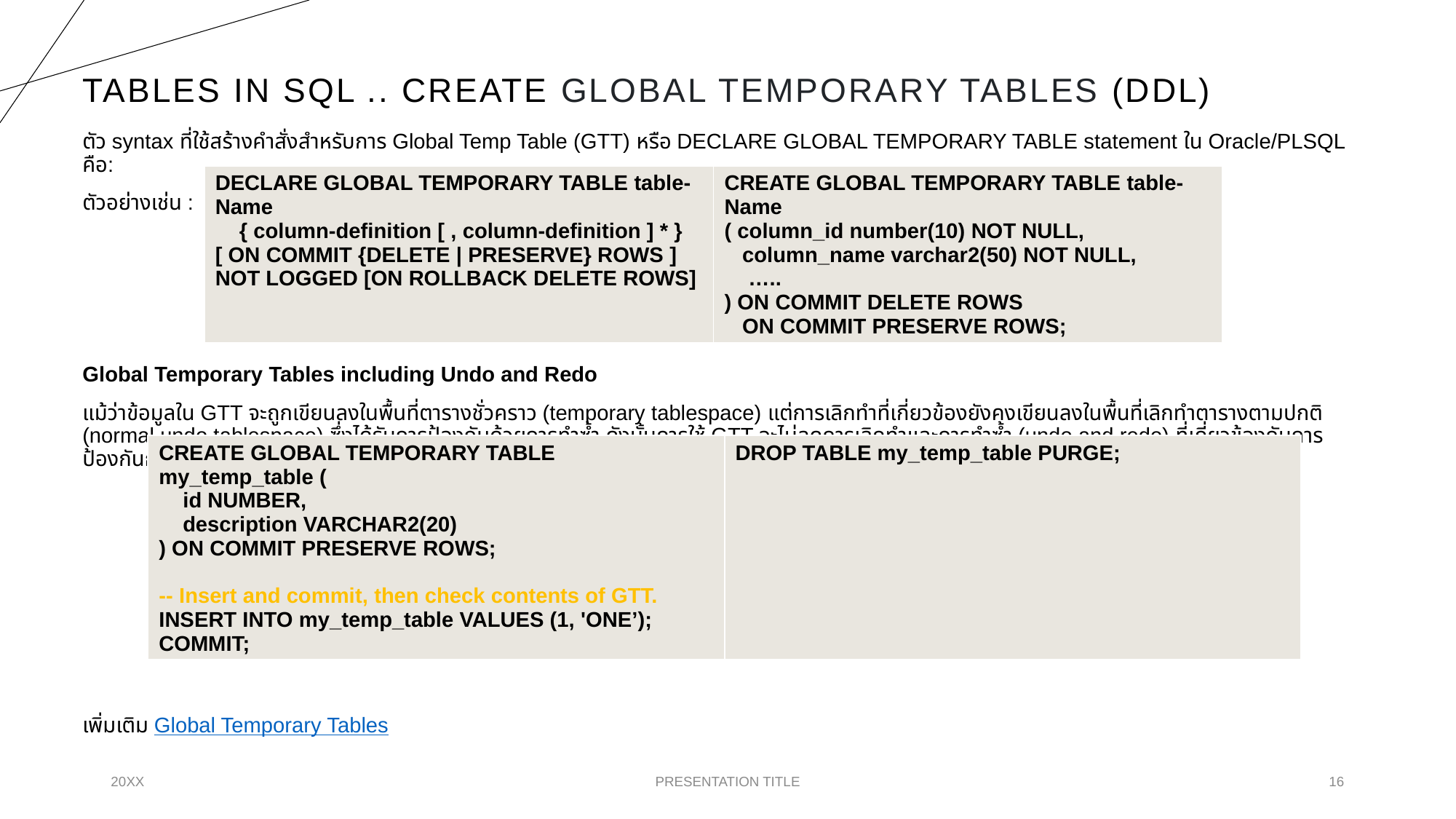

# Tables in SQL .. Create Global Temporary Tables (DDL)
ตัว syntax ที่ใช้สร้างคำสั่งสำหรับการ Global Temp Table (GTT) หรือ DECLARE GLOBAL TEMPORARY TABLE statement ใน Oracle/PLSQL คือ:
ตัวอย่างเช่น :

Global Temporary Tables including Undo and Redo
แม้ว่าข้อมูลใน GTT จะถูกเขียนลงในพื้นที่ตารางชั่วคราว (temporary tablespace) แต่การเลิกทำที่เกี่ยวข้องยังคงเขียนลงในพื้นที่เลิกทำตารางตามปกติ (normal undo tablespace) ซึ่งได้รับการป้องกันด้วยการทำซ้ำ ดังนั้นการใช้ GTT จะไม่ลดการเลิกทำและการทำซ้ำ (undo and redo) ที่เกี่ยวข้องกับการป้องกันการเลิกทำพื้นที่ตาราง (undo tablespace)

เพิ่มเติม Global Temporary Tables

| DECLARE GLOBAL TEMPORARY TABLE table-Name { column-definition [ , column-definition ] \* } [ ON COMMIT {DELETE | PRESERVE} ROWS ] NOT LOGGED [ON ROLLBACK DELETE ROWS] | CREATE GLOBAL TEMPORARY TABLE table-Name ( column\_id number(10) NOT NULL, column\_name varchar2(50) NOT NULL, ….. ) ON COMMIT DELETE ROWS ON COMMIT PRESERVE ROWS; |
| --- | --- |
| CREATE GLOBAL TEMPORARY TABLE my\_temp\_table ( id NUMBER, description VARCHAR2(20) ) ON COMMIT PRESERVE ROWS; -- Insert and commit, then check contents of GTT. INSERT INTO my\_temp\_table VALUES (1, 'ONE’); COMMIT; | DROP TABLE my\_temp\_table PURGE; |
| --- | --- |
20XX
PRESENTATION TITLE
16